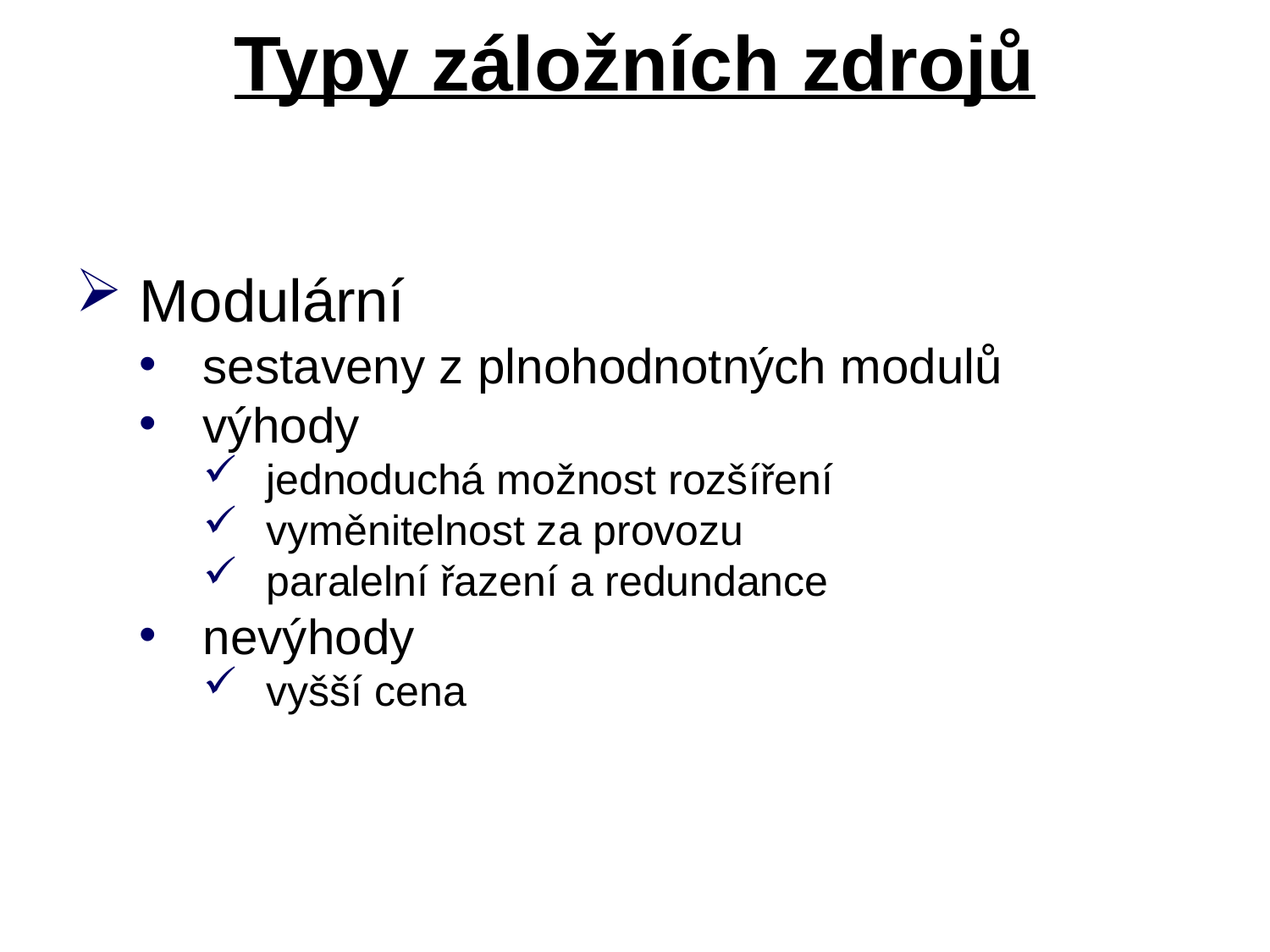

# Typy záložních zdrojů
Modulární
sestaveny z plnohodnotných modulů
výhody
jednoduchá možnost rozšíření
vyměnitelnost za provozu
paralelní řazení a redundance
nevýhody
vyšší cena